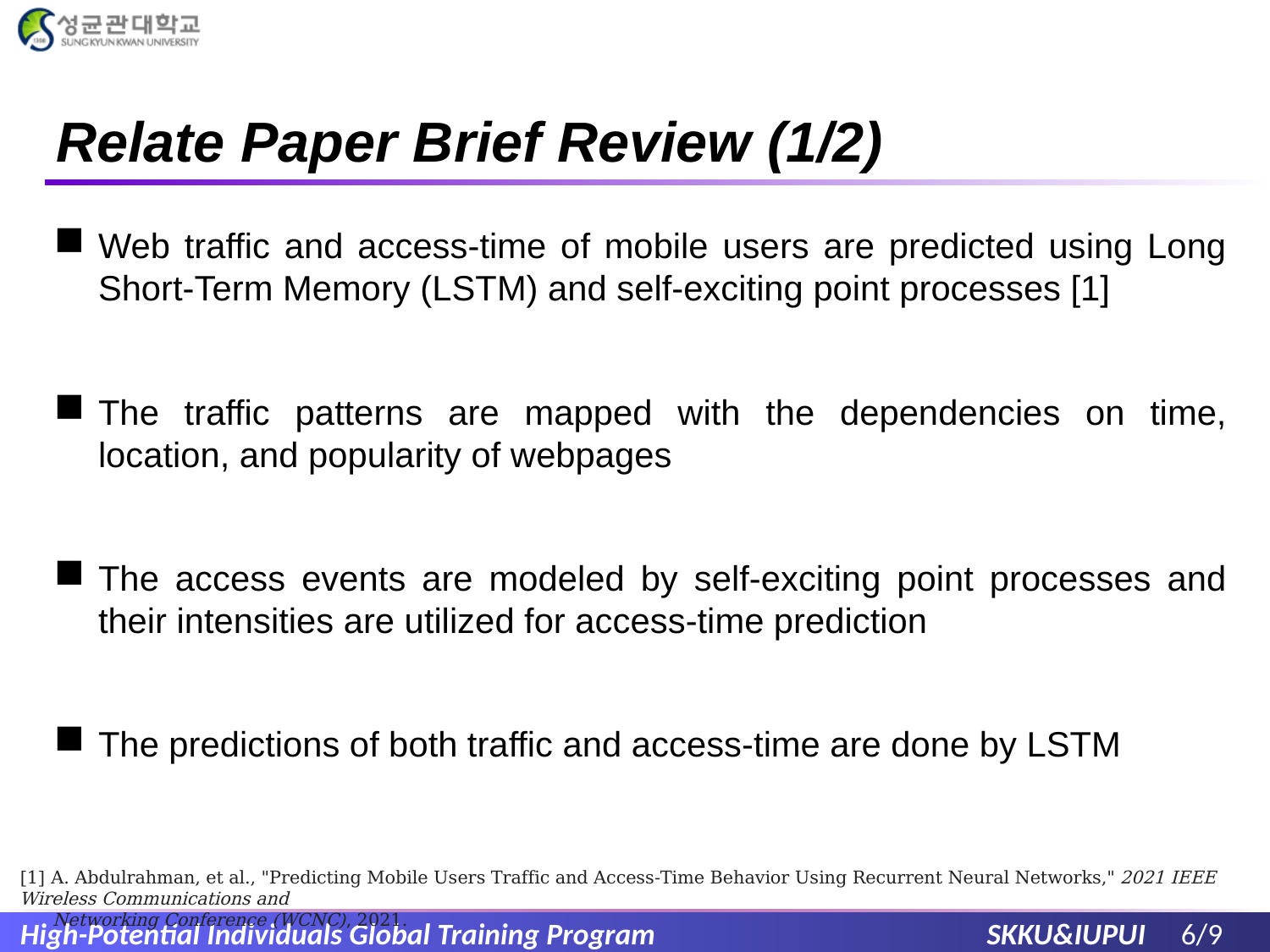

# Relate Paper Brief Review (1/2)
Web traffic and access-time of mobile users are predicted using Long Short-Term Memory (LSTM) and self-exciting point processes [1]

The traffic patterns are mapped with the dependencies on time, location, and popularity of webpages

The access events are modeled by self-exciting point processes and their intensities are utilized for access-time prediction

The predictions of both traffic and access-time are done by LSTM
[1] A. Abdulrahman, et al., "Predicting Mobile Users Traffic and Access-Time Behavior Using Recurrent Neural Networks," 2021 IEEE Wireless Communications and
      Networking Conference (WCNC), 2021.